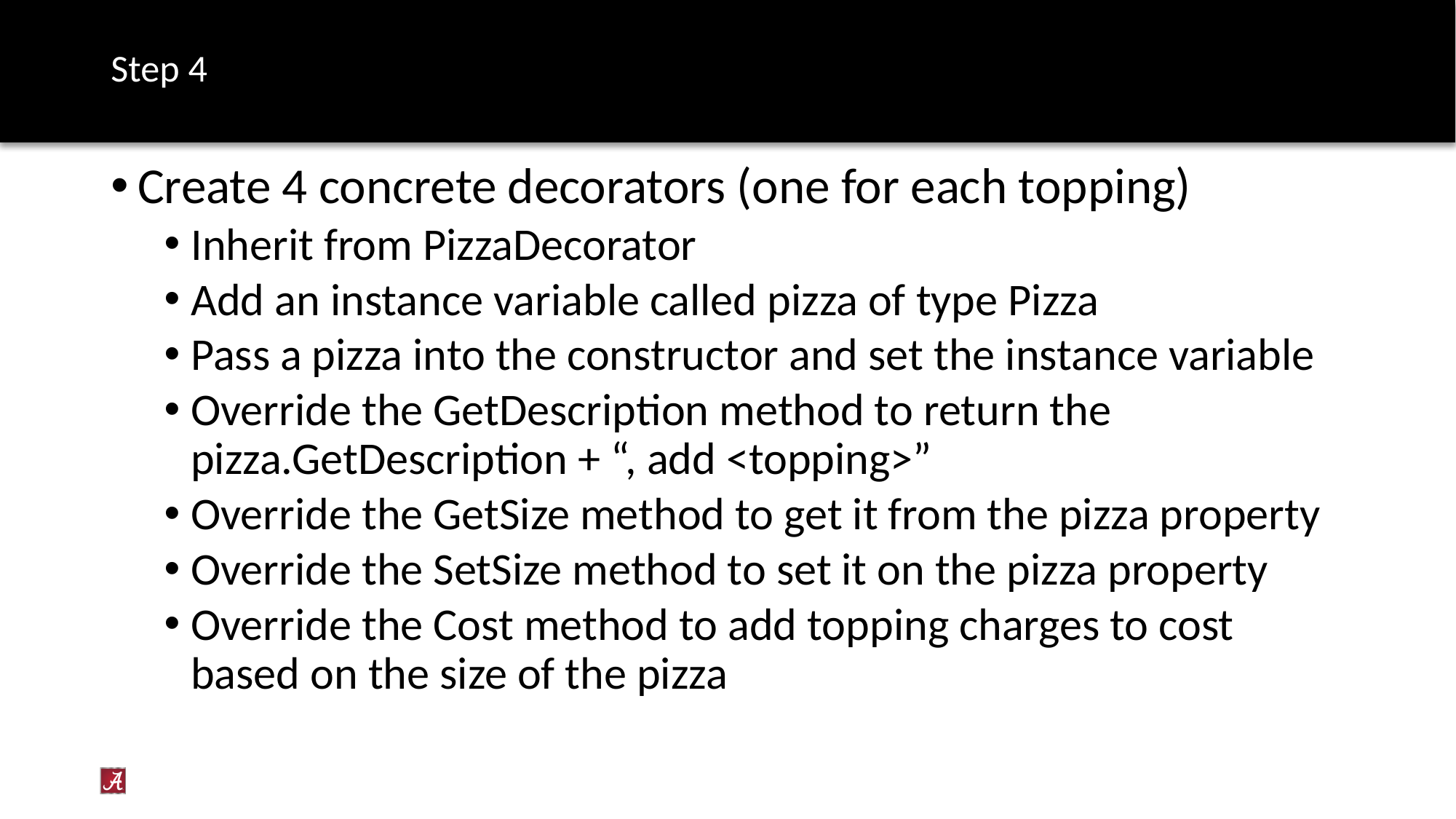

# Step 4
Create 4 concrete decorators (one for each topping)
Inherit from PizzaDecorator
Add an instance variable called pizza of type Pizza
Pass a pizza into the constructor and set the instance variable
Override the GetDescription method to return the pizza.GetDescription + “, add <topping>”
Override the GetSize method to get it from the pizza property
Override the SetSize method to set it on the pizza property
Override the Cost method to add topping charges to cost based on the size of the pizza